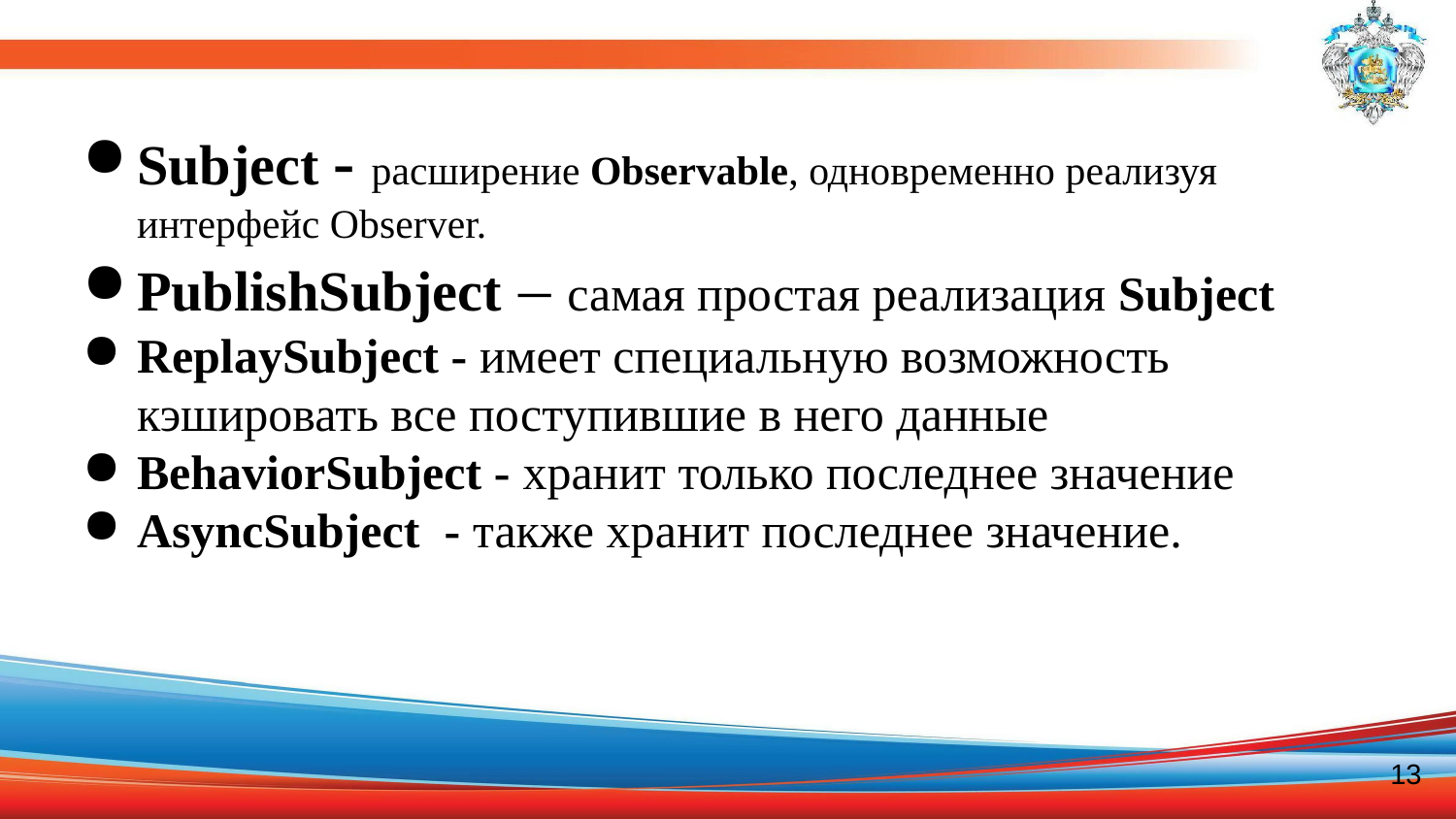

Subject - расширение Observable, одновременно реализуя интерфейс Observer.
PublishSubject – самая простая реализация Subject
ReplaySubject - имеет специальную возможность кэшировать все поступившие в него данные
BehaviorSubject - хранит только последнее значение
AsyncSubject  - также хранит последнее значение.

13